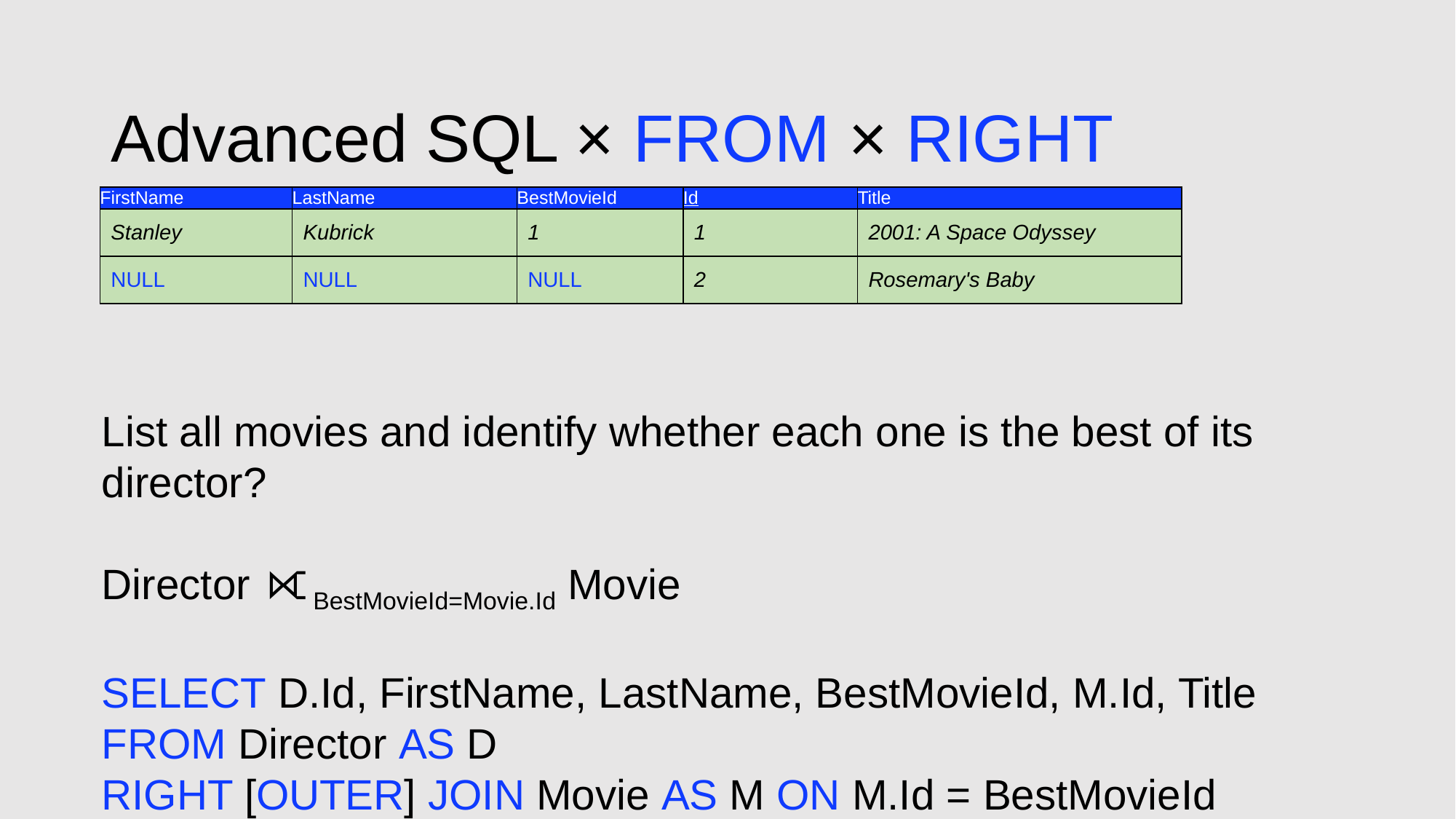

| Advanced SQL × FROM × RIGHT JOIN |  |
| --- | --- |
| FirstName | LastName | BestMovieId | Id | Title |
| --- | --- | --- | --- | --- |
| Stanley | Kubrick | 1 | 1 | 2001: A Space Odyssey |
| NULL | NULL | NULL | 2 | Rosemary's Baby |
List all movies and identify whether each one is the best of its director?

Director ⟖BestMovieId=Movie.Id Movie

SELECT D.Id, FirstName, LastName, BestMovieId, M.Id, Title
FROM Director AS D
RIGHT [OUTER] JOIN Movie AS M ON M.Id = BestMovieId